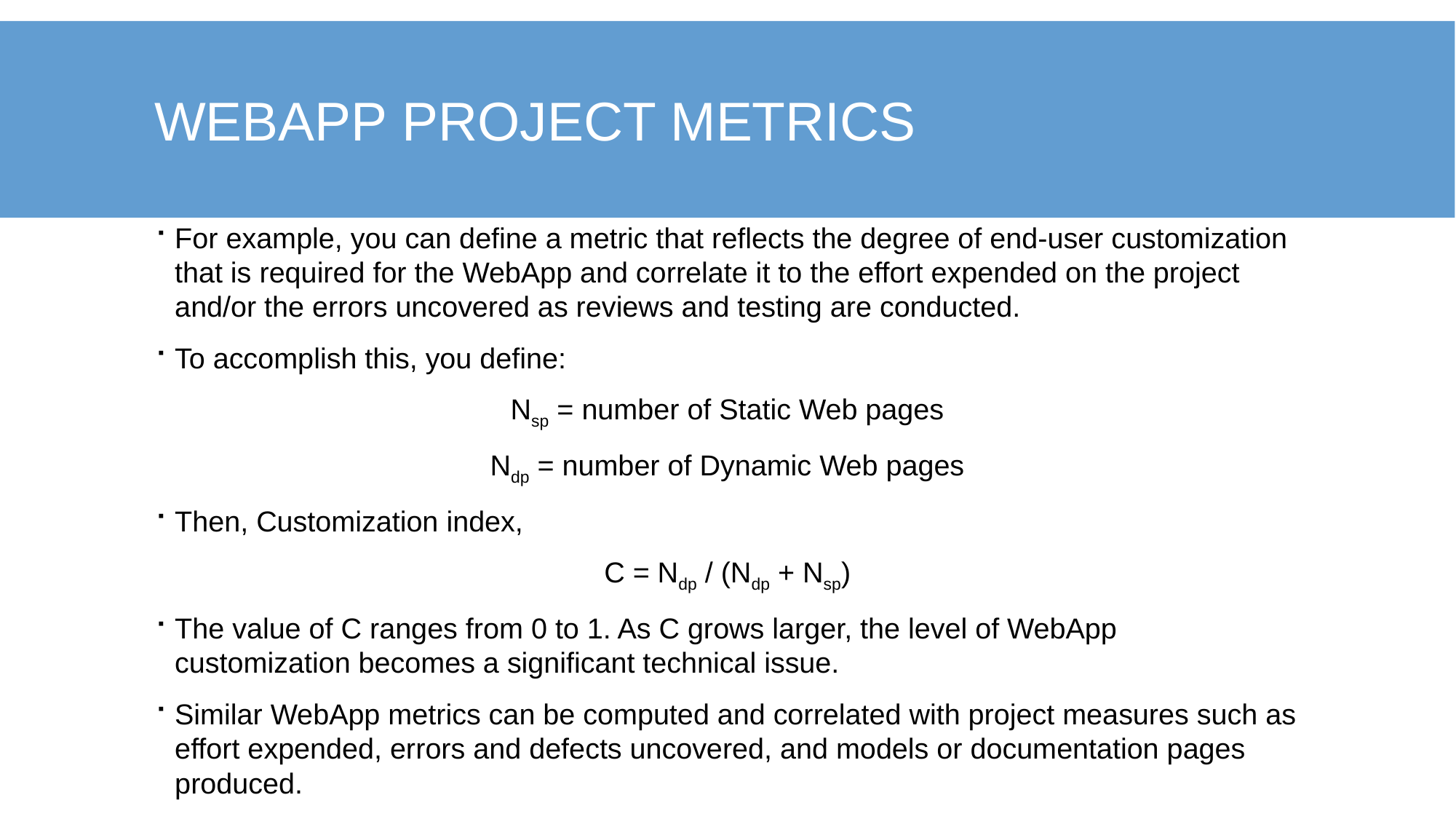

# WebApp project metrics
For example, you can define a metric that reflects the degree of end-user customization that is required for the WebApp and correlate it to the effort expended on the project and/or the errors uncovered as reviews and testing are conducted.
To accomplish this, you define:
Nsp = number of Static Web pages
Ndp = number of Dynamic Web pages
Then, Customization index,
C = Ndp / (Ndp + Nsp)
The value of C ranges from 0 to 1. As C grows larger, the level of WebApp customization becomes a significant technical issue.
Similar WebApp metrics can be computed and correlated with project measures such as effort expended, errors and defects uncovered, and models or documentation pages produced.